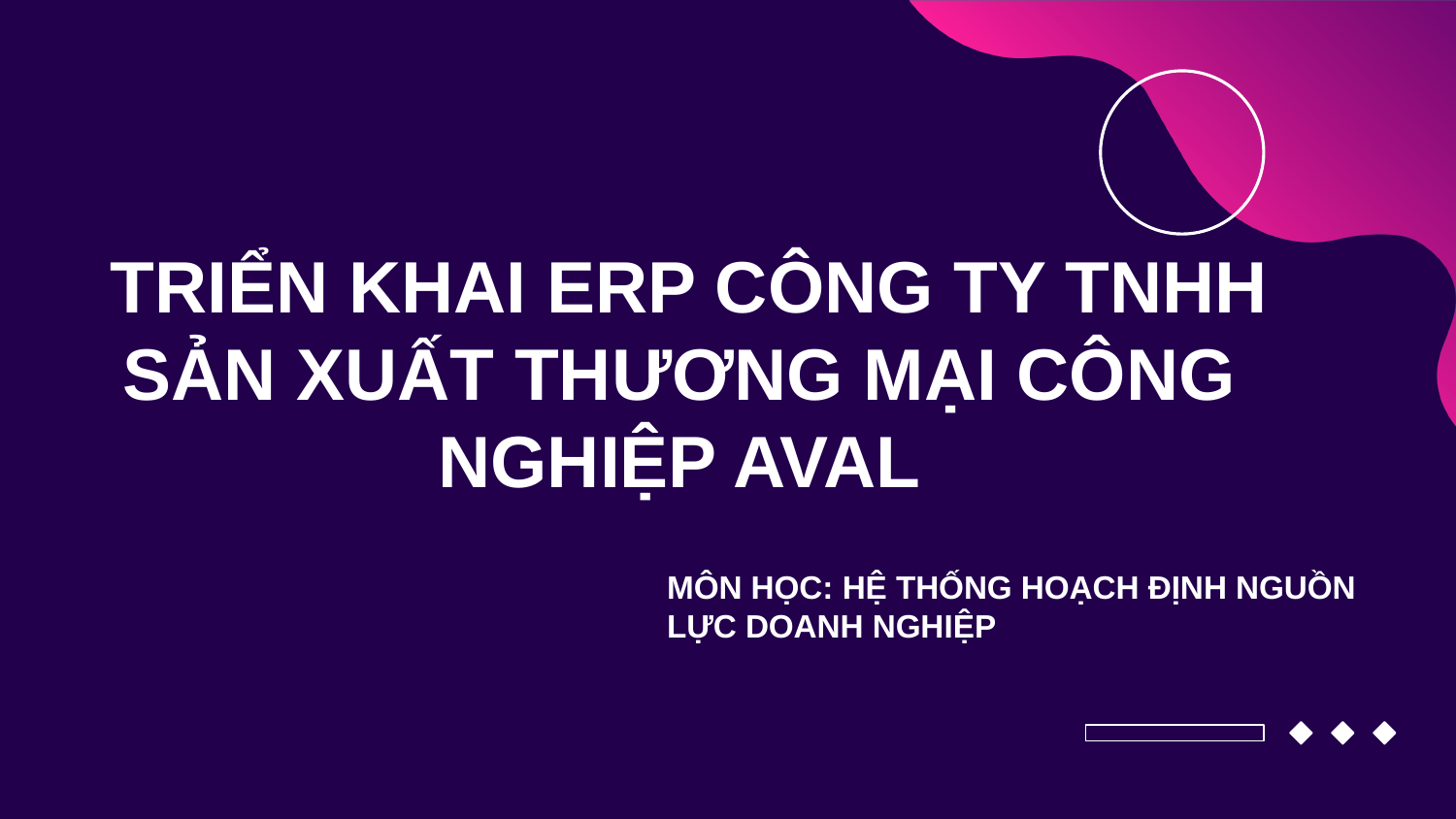

# TRIỂN KHAI ERP CÔNG TY TNHH SẢN XUẤT THƯƠNG MẠI CÔNG NGHIỆP AVAL
MÔN HỌC: HỆ THỐNG HOẠCH ĐỊNH NGUỒN LỰC DOANH NGHIỆP